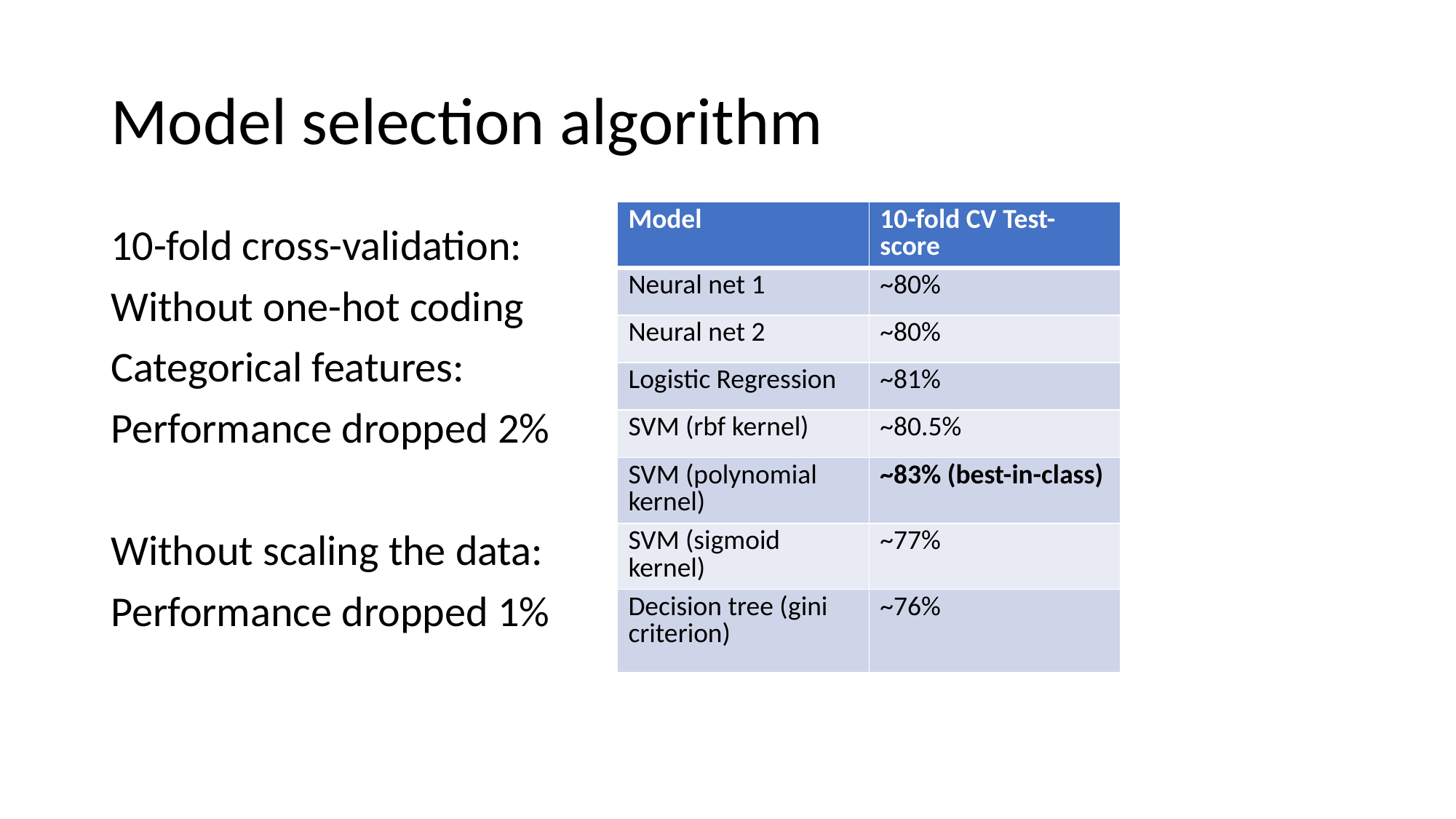

# Model selection algorithm
| Model | 10-fold CV Test-score |
| --- | --- |
| Neural net 1 | ~80% |
| Neural net 2 | ~80% |
| Logistic Regression | ~81% |
| SVM (rbf kernel) | ~80.5% |
| SVM (polynomial kernel) | ~83% (best-in-class) |
| SVM (sigmoid kernel) | ~77% |
| Decision tree (gini criterion) | ~76% |
10-fold cross-validation:
Without one-hot coding
Categorical features:
Performance dropped 2%

Without scaling the data:
Performance dropped 1%